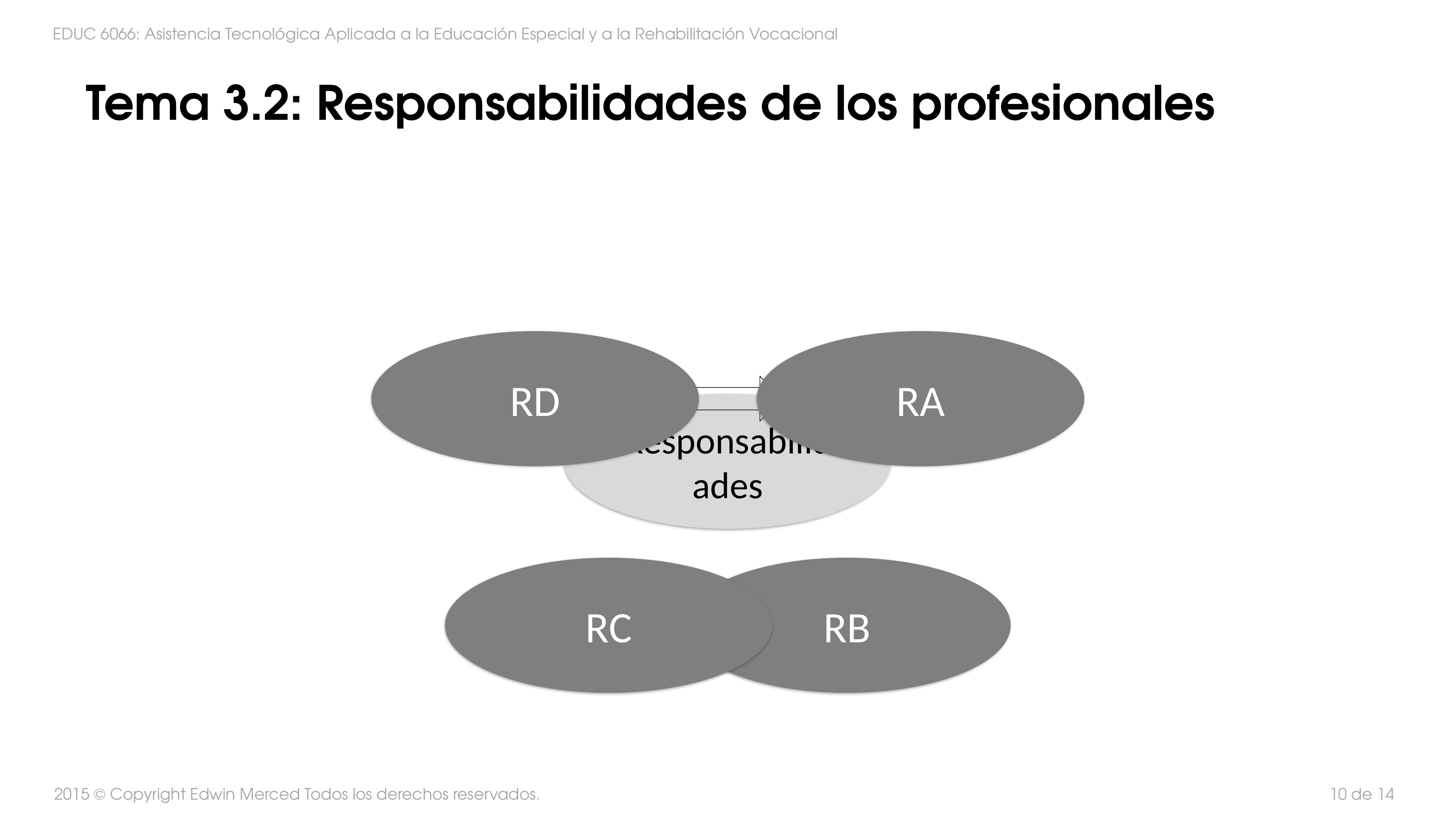

EDUC 6066: Asistencia Tecnológica Aplicada a la Educación Especial y a la Rehabilitación Vocacional
# Tema 3.2: Responsabilidades de los profesionales
Responsabilidades
RA
RB
RC
RD
2015 © Copyright Edwin Merced Todos los derechos reservados.
10 de 14